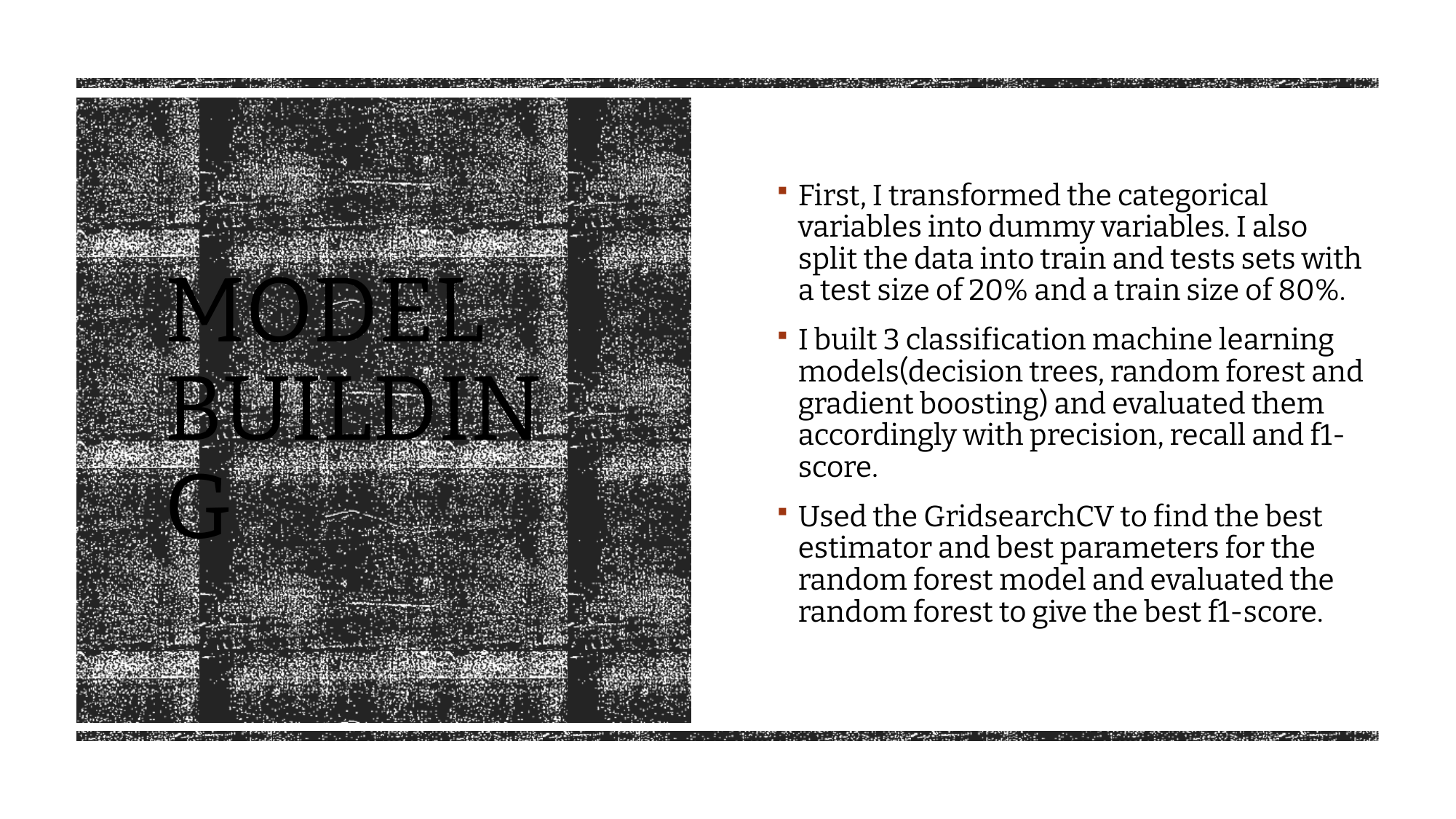

First, I transformed the categorical variables into dummy variables. I also split the data into train and tests sets with a test size of 20% and a train size of 80%.
I built 3 classification machine learning models(decision trees, random forest and gradient boosting) and evaluated them accordingly with precision, recall and f1-score.
Used the GridsearchCV to find the best estimator and best parameters for the random forest model and evaluated the random forest to give the best f1-score.
# Model building